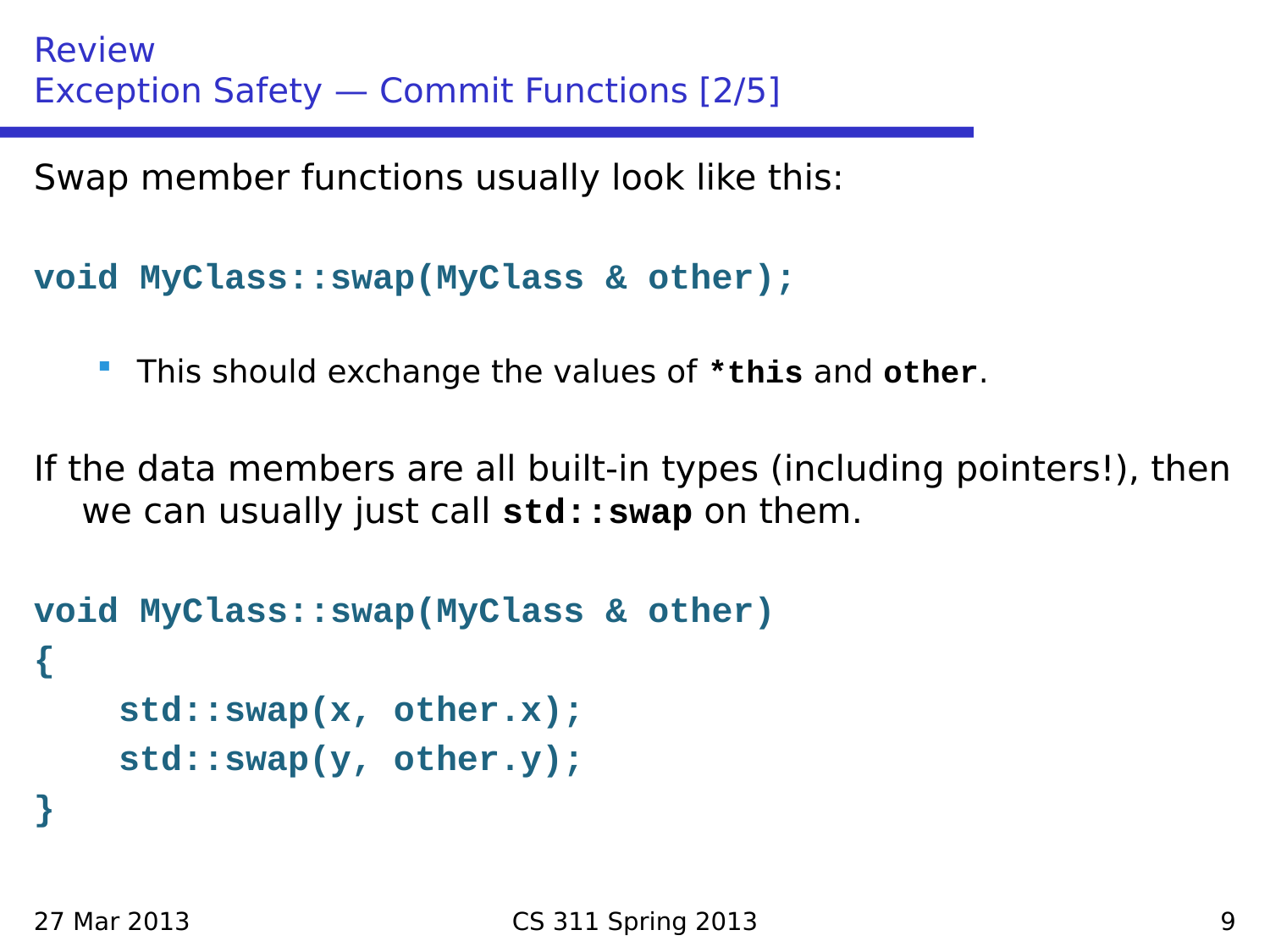

# Review Exception Safety — Commit Functions [2/5]
Swap member functions usually look like this:

void MyClass::swap(MyClass & other);

This should exchange the values of *this and other.

If the data members are all built-in types (including pointers!), then we can usually just call std::swap on them.

void MyClass::swap(MyClass & other)
{
    std::swap(x, other.x);
    std::swap(y, other.y);
}
27 Mar 2013
CS 311 Spring 2013
9